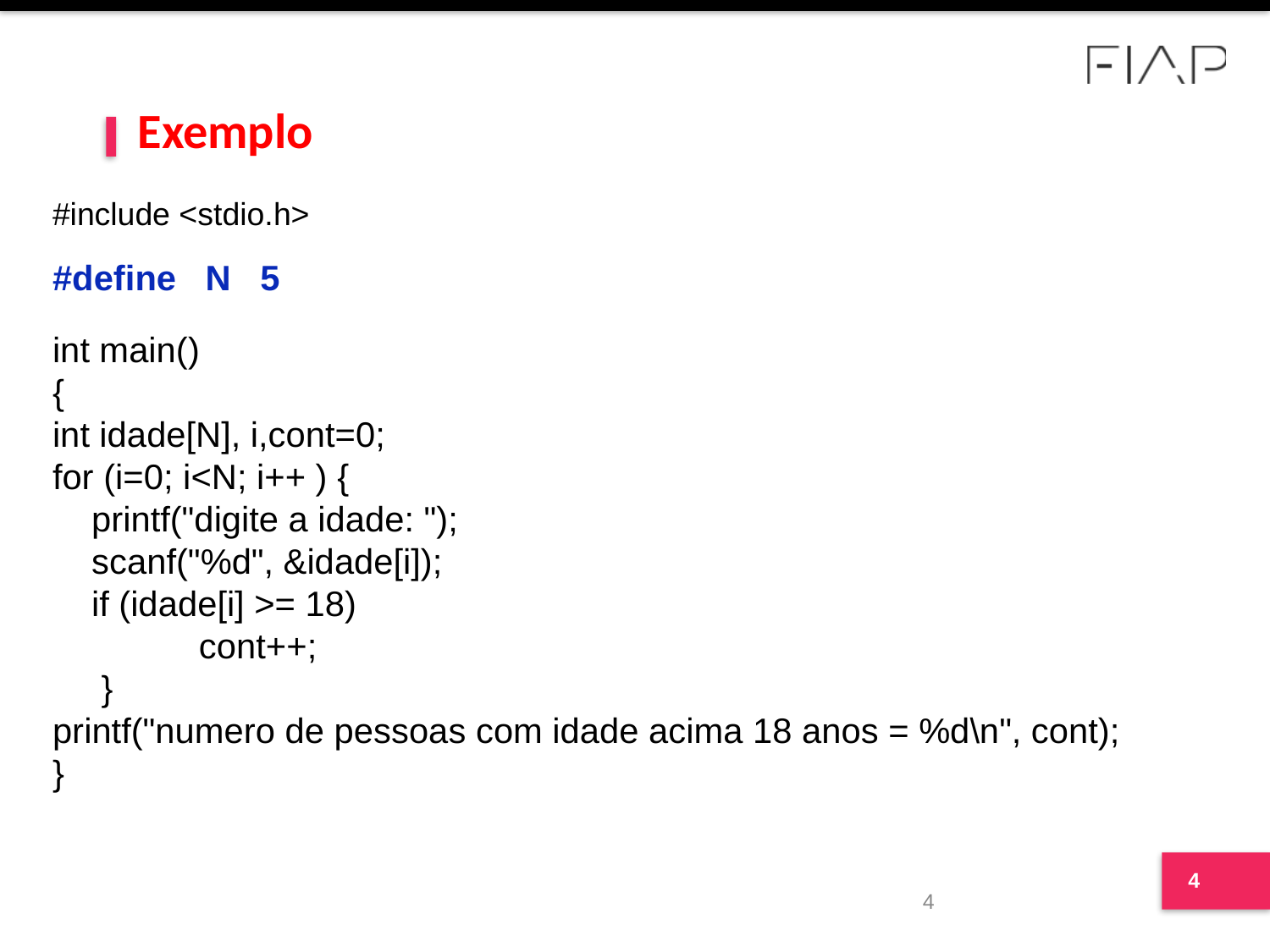

# Exemplo
#include <stdio.h>

#define   N   5

int main()
{
int idade[N], i,cont=0;
for (i=0; i<N; i++ ) {
    printf("digite a idade: ");
    scanf("%d", &idade[i]);
    if (idade[i] >= 18)
	  cont++;
     }
printf("numero de pessoas com idade acima 18 anos = %d\n", cont);
}
4